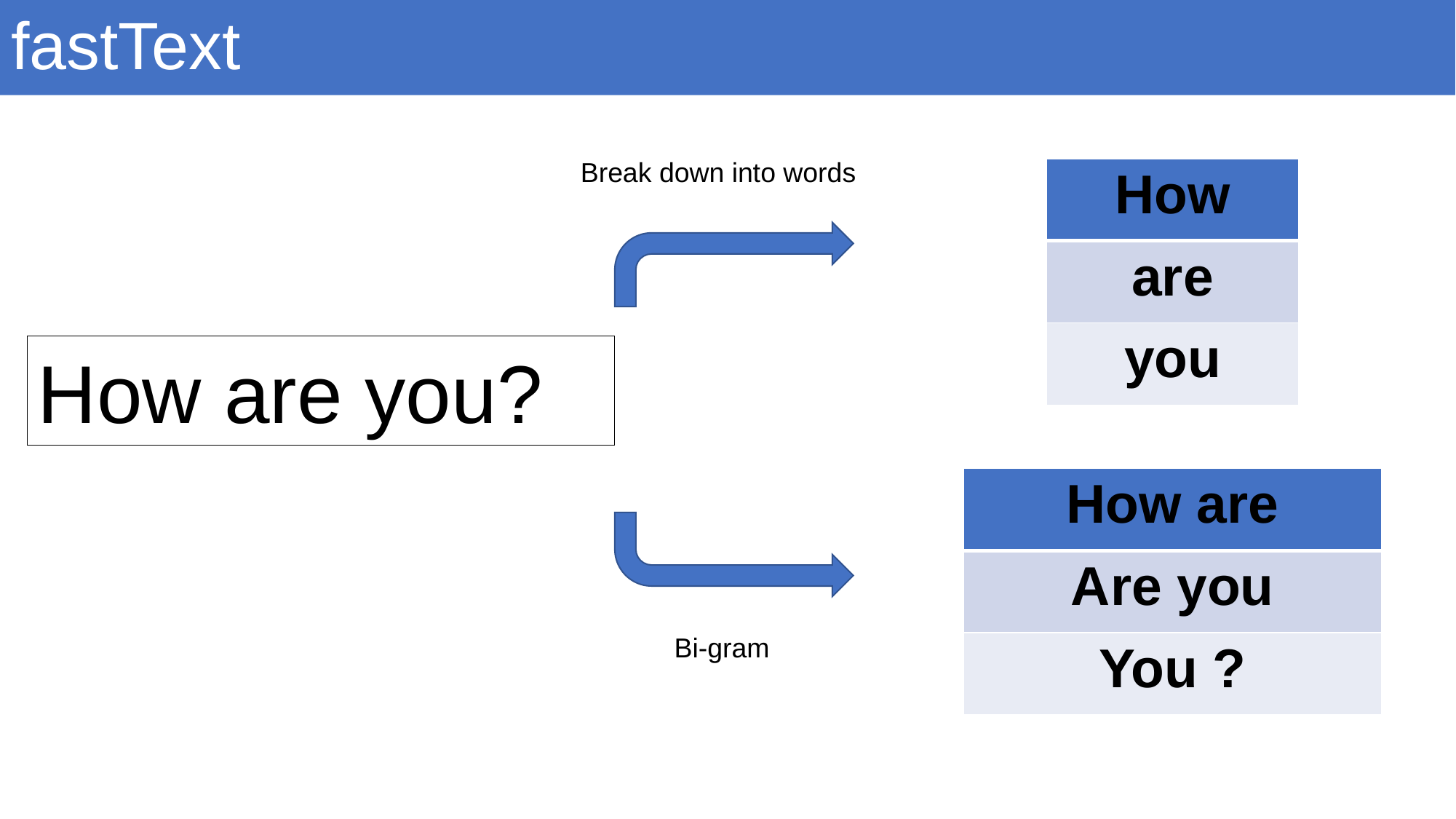

# fastText
Break down into words
| How |
| --- |
| are |
| you |

How are you?
| How are |
| --- |
| Are you |
| You ? |

Bi-gram